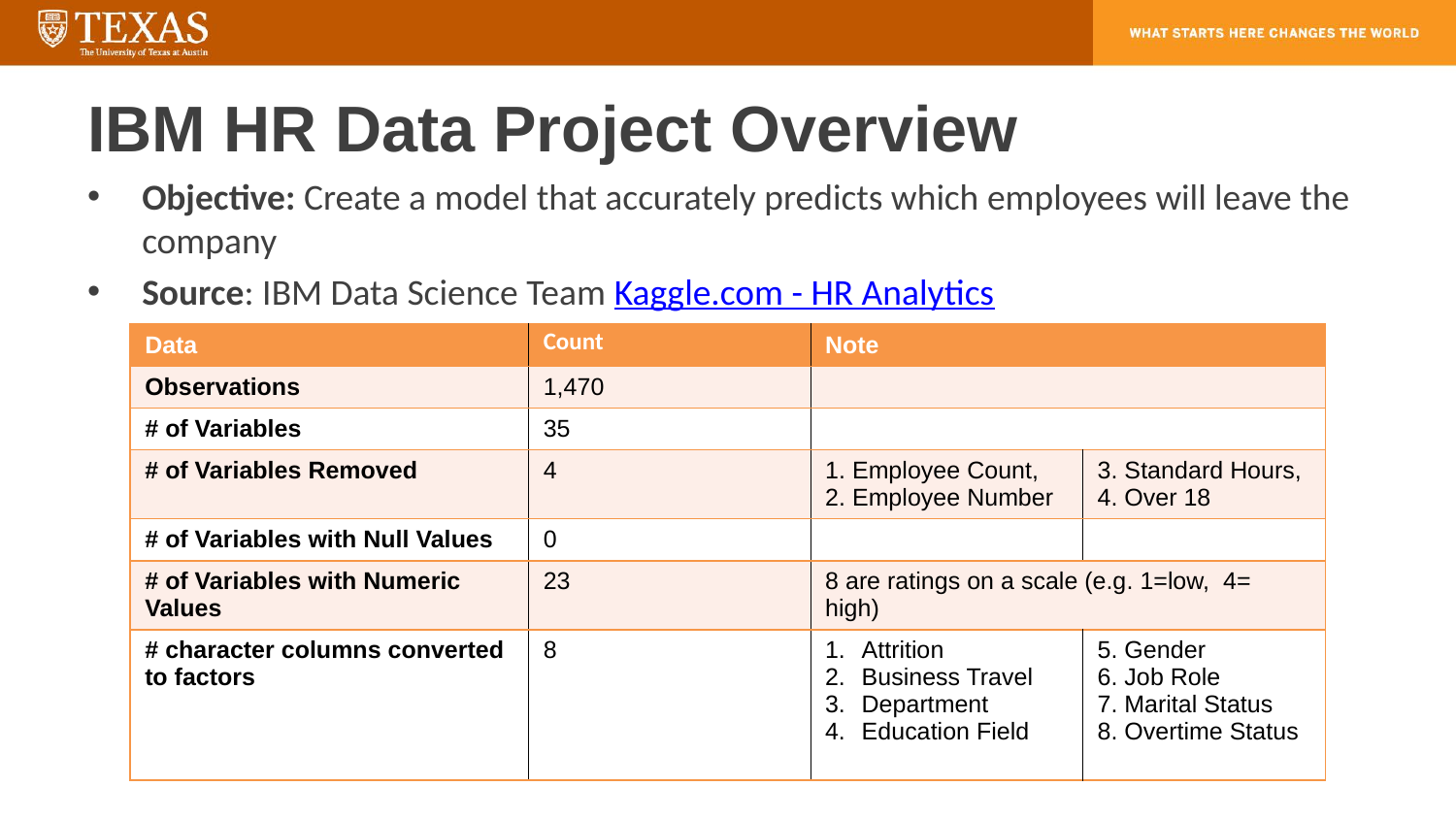

# IBM HR Data Project Overview
Objective: Create a model that accurately predicts which employees will leave the company
Source: IBM Data Science Team Kaggle.com - HR Analytics

| Data | Count | Note |  |
| --- | --- | --- | --- |
| Observations | 1,470 |  |  |
| # of Variables | 35 |  |  |
| # of Variables Removed | 4 | 1. Employee Count, 2. Employee Number | 3. Standard Hours, 4. Over 18 |
| # of Variables with Null Values | 0 |  |  |
| # of Variables with Numeric Values | 23 | 8 are ratings on a scale (e.g. 1=low, 4= high) |  |
| # character columns converted to factors | 8 | Attrition Business Travel Department Education Field | 5. Gender 6. Job Role 7. Marital Status 8. Overtime Status |